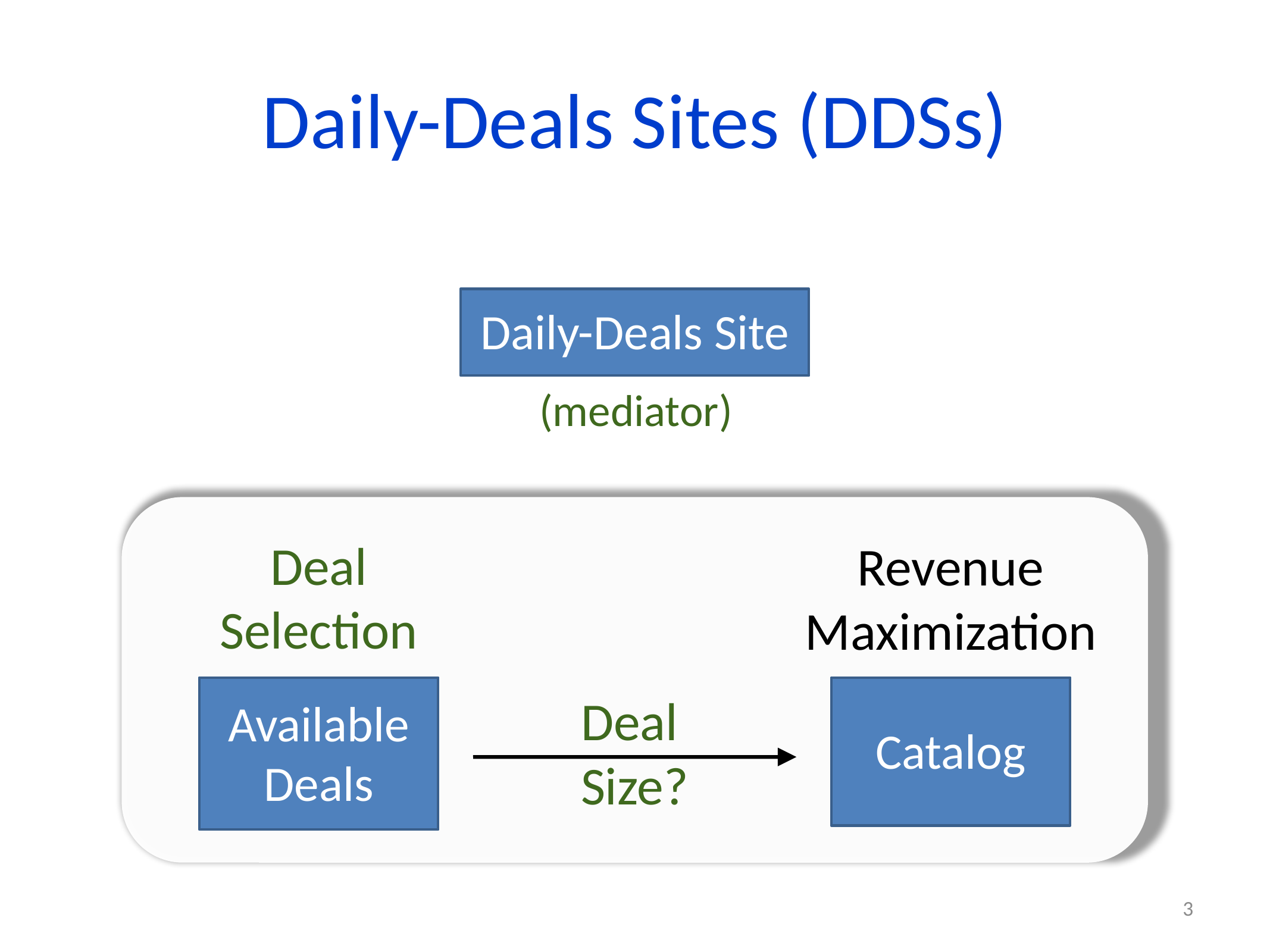

# Daily-Deals Sites (DDSs)

Daily-Deals Site
(mediator)
Deal
Selection
Revenue
Maximization
Available
Deals
Catalog

Deal
Size?
3